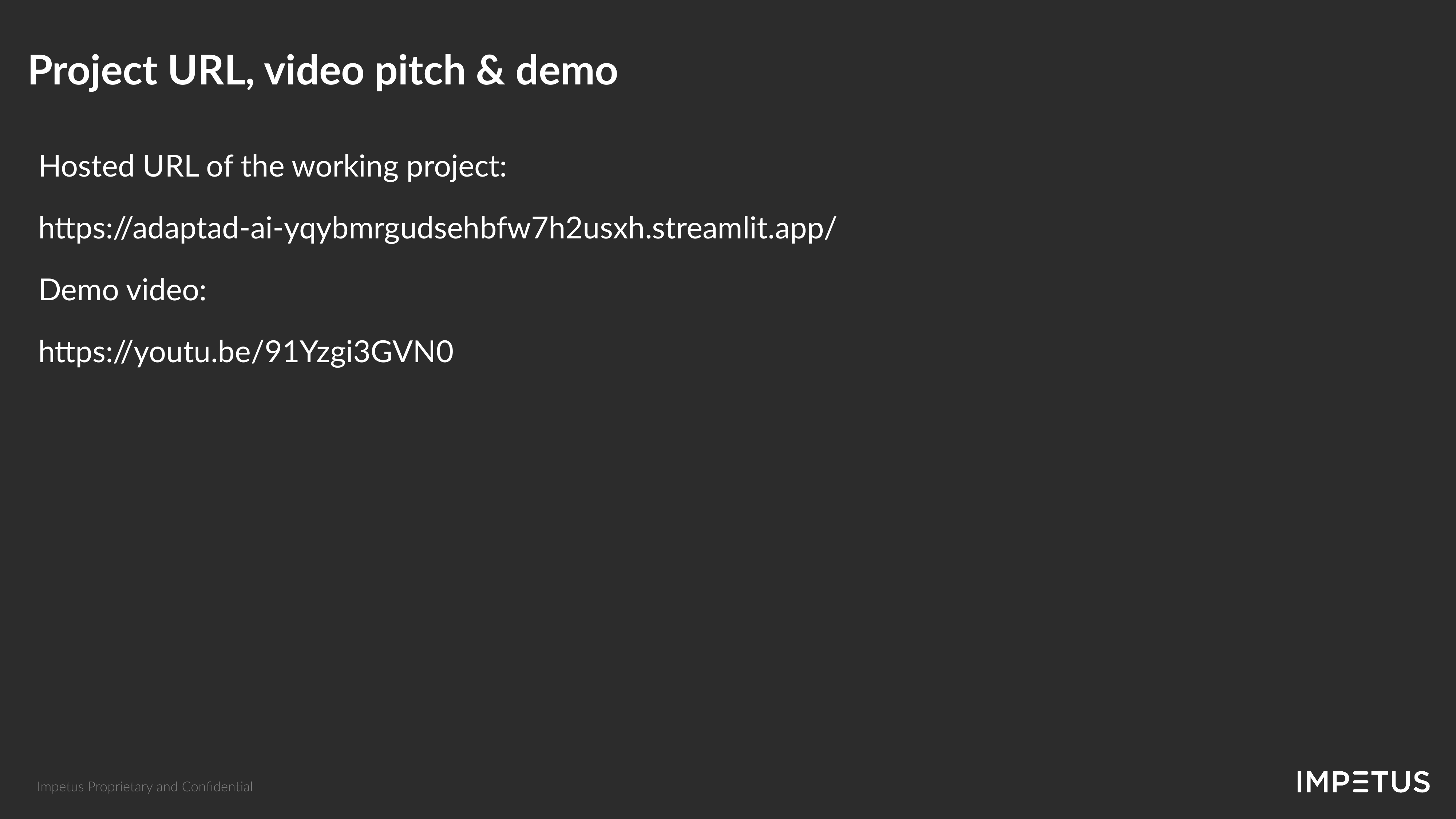

Project URL, video pitch & demo
Hosted URL of the working project:
https://adaptad-ai-yqybmrgudsehbfw7h2usxh.streamlit.app/
Demo video:
https://youtu.be/91Yzgi3GVN0